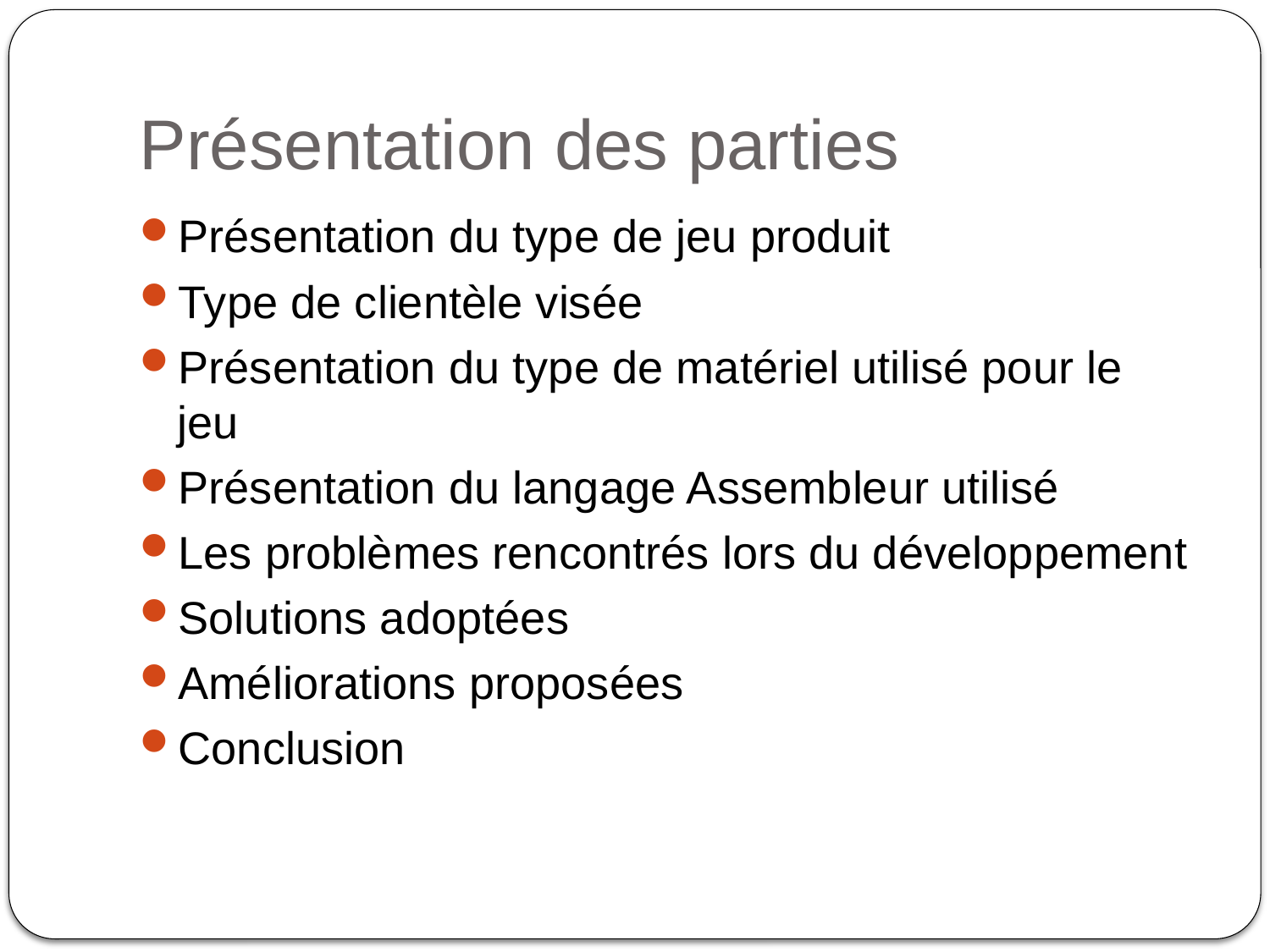

# Présentation des parties
Présentation du type de jeu produit
Type de clientèle visée
Présentation du type de matériel utilisé pour le jeu
Présentation du langage Assembleur utilisé
Les problèmes rencontrés lors du développement
Solutions adoptées
Améliorations proposées
Conclusion